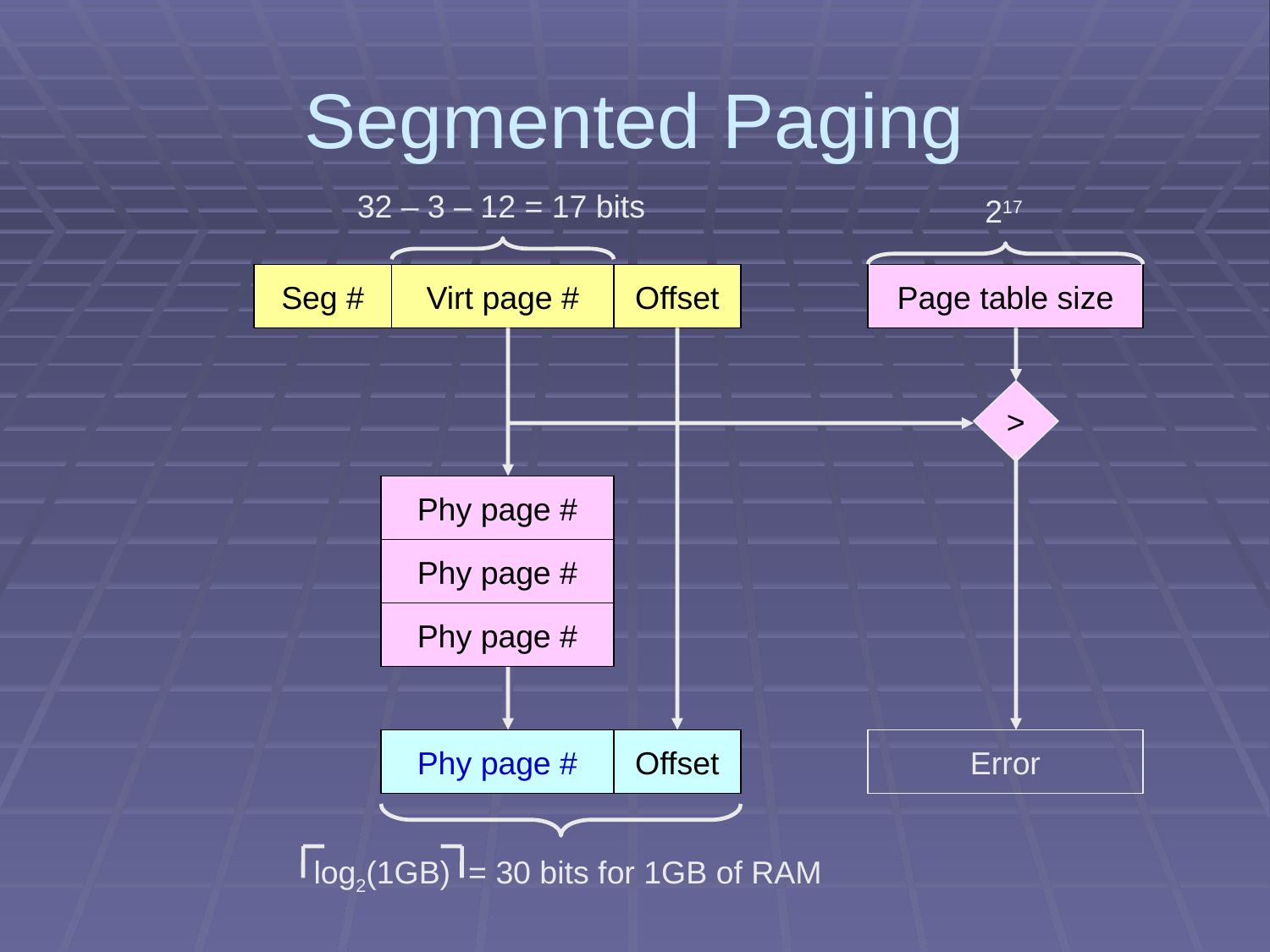

# Segmented Paging

32 – 3 – 12 = 17 bits

217
Seg #
Virt page #
Offset
Page table size

>

Error

Phy page #
Phy page #
Phy page #

Phy page #
Offset

log2(1GB)  = 30 bits for 1GB of RAM